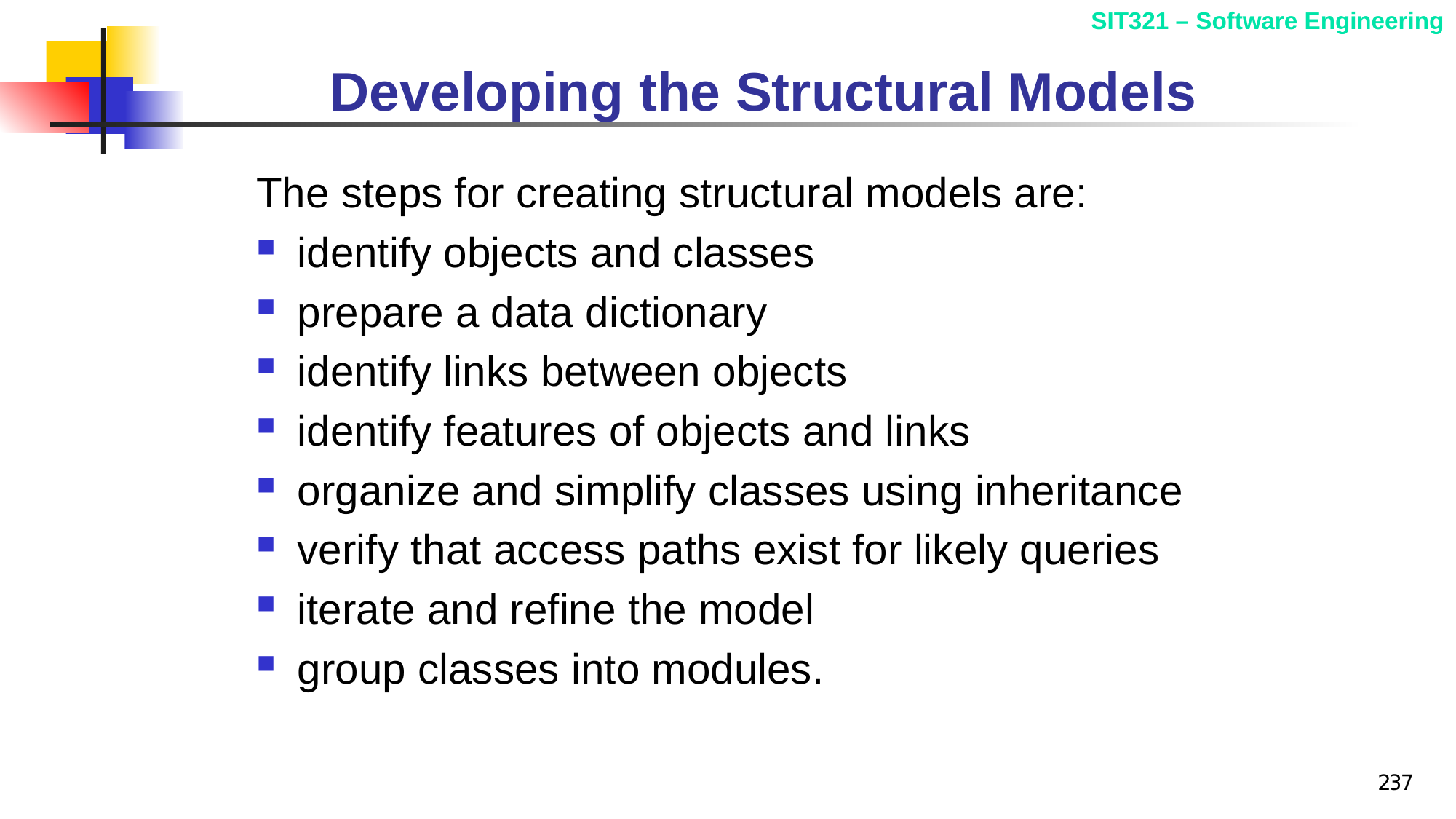

# Developing the Structural Models
The steps for creating structural models are:
identify objects and classes
prepare a data dictionary
identify links between objects
identify features of objects and links
organize and simplify classes using inheritance
verify that access paths exist for likely queries
iterate and refine the model
group classes into modules.
237